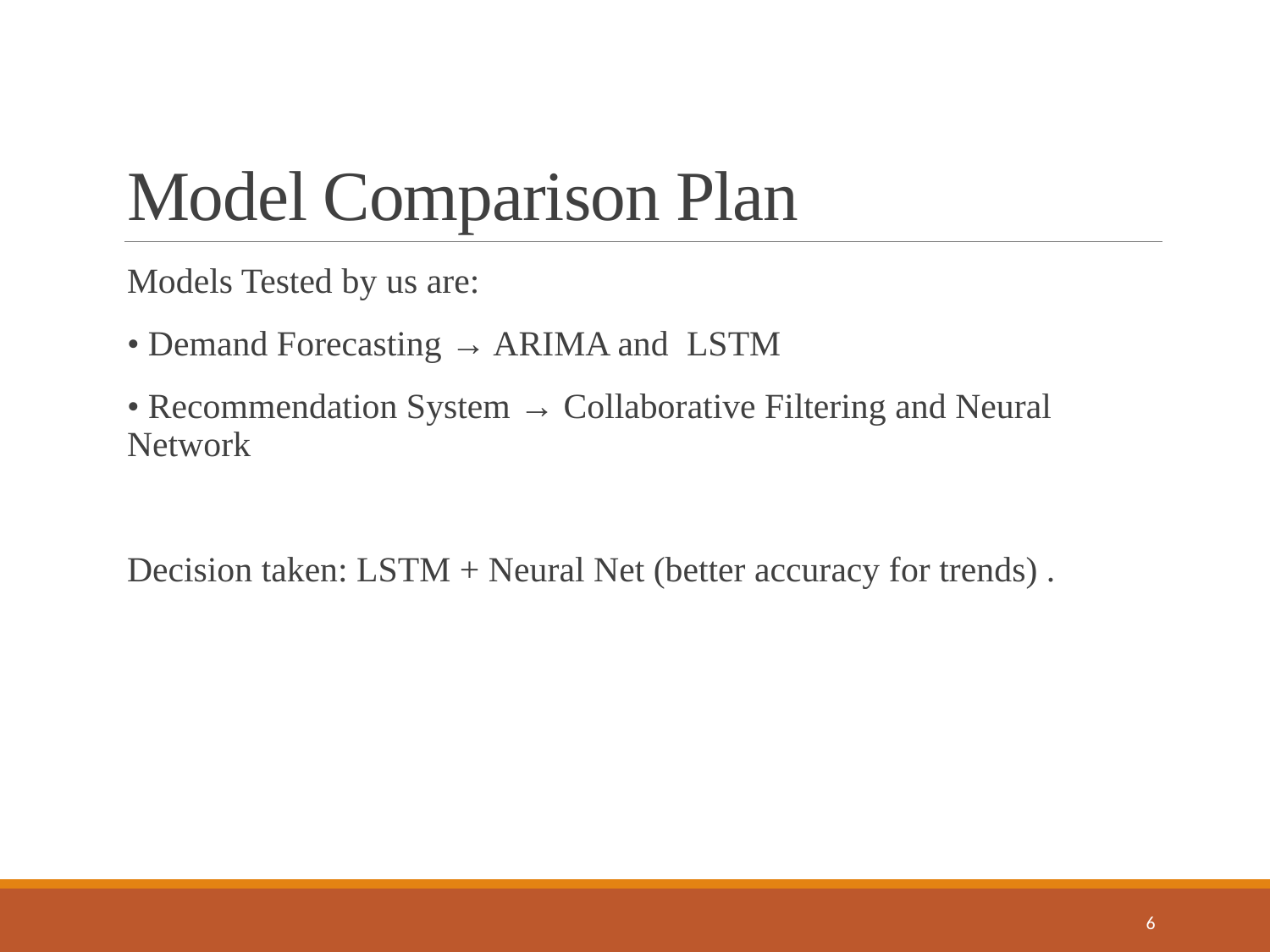

# Model Comparison Plan
Models Tested by us are:
• Demand Forecasting → ARIMA and  LSTM
• Recommendation System → Collaborative Filtering and Neural Network

Decision taken: LSTM + Neural Net (better accuracy for trends) .
6